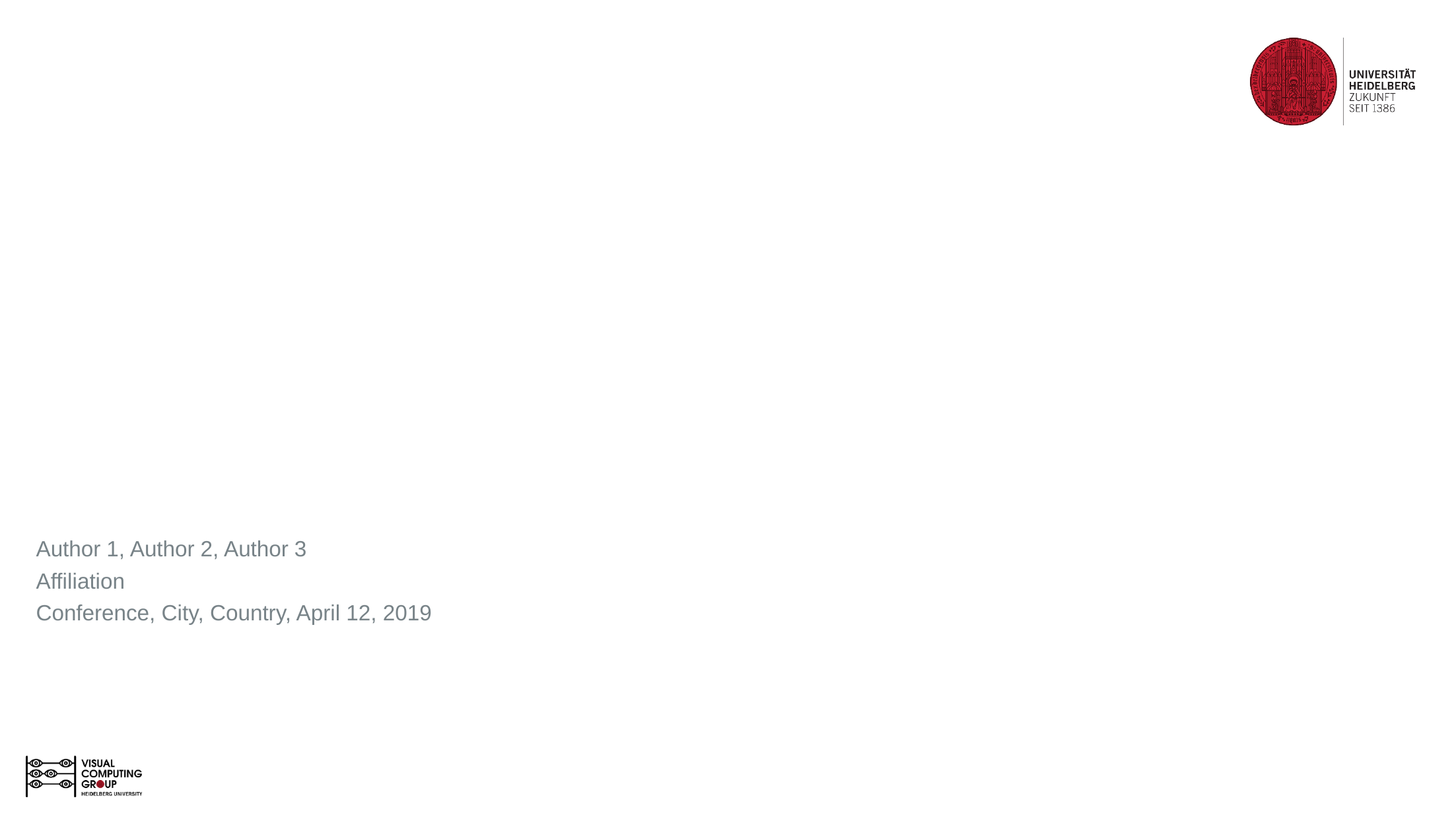

#
Author 1, Author 2, Author 3
Affiliation
Conference, City, Country, April 12, 2019